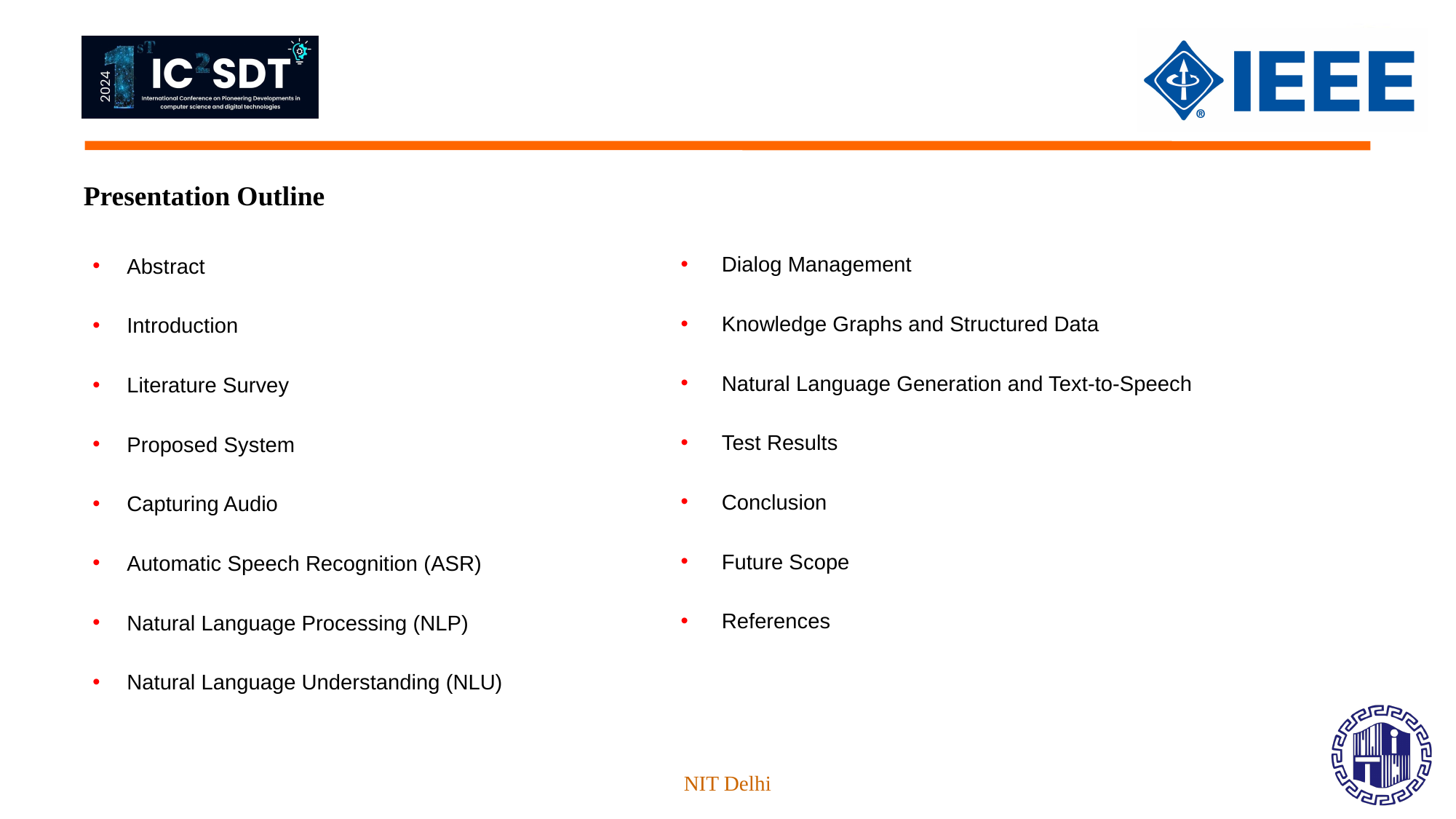

Presentation Outline
Dialog Management

Knowledge Graphs and Structured Data

Natural Language Generation and Text-to-Speech

Test Results

Conclusion

Future Scope

References
Abstract

Introduction

Literature Survey

Proposed System

Capturing Audio

Automatic Speech Recognition (ASR)

Natural Language Processing (NLP)

Natural Language Understanding (NLU)

NIT Delhi
2